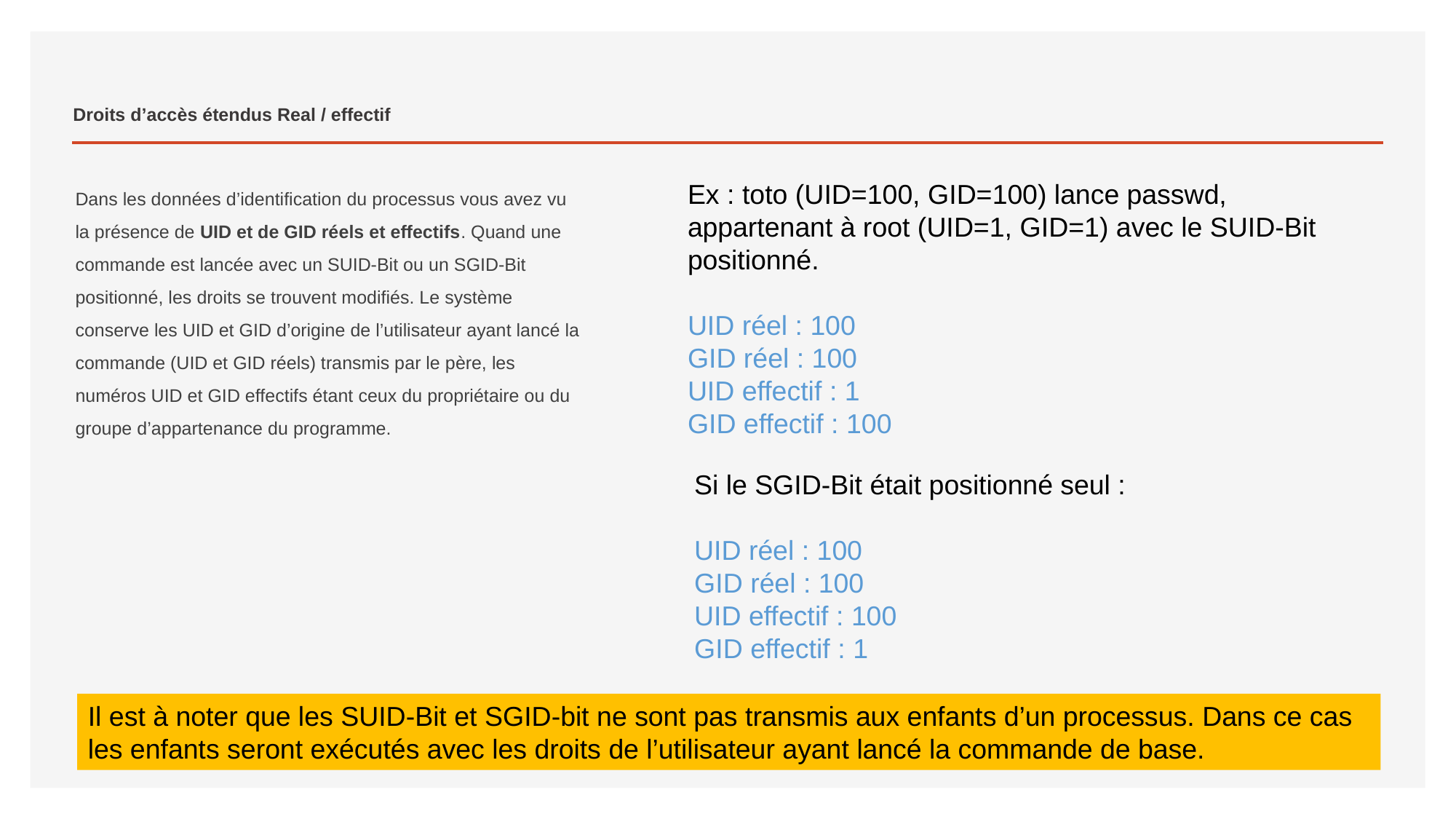

# Droits d’accès étendus Real / effectif
Dans les données d’identification du processus vous avez vu la présence de UID et de GID réels et effectifs. Quand une commande est lancée avec un SUID-Bit ou un SGID-Bit positionné, les droits se trouvent modifiés. Le système conserve les UID et GID d’origine de l’utilisateur ayant lancé la commande (UID et GID réels) transmis par le père, les numéros UID et GID effectifs étant ceux du propriétaire ou du groupe d’appartenance du programme.
Ex : toto (UID=100, GID=100) lance passwd, appartenant à root (UID=1, GID=1) avec le SUID-Bit positionné.
UID réel : 100
GID réel : 100
UID effectif : 1
GID effectif : 100

Si le SGID-Bit était positionné seul :
UID réel : 100
GID réel : 100
UID effectif : 100
GID effectif : 1

Il est à noter que les SUID-Bit et SGID-bit ne sont pas transmis aux enfants d’un processus. Dans ce cas les enfants seront exécutés avec les droits de l’utilisateur ayant lancé la commande de base.